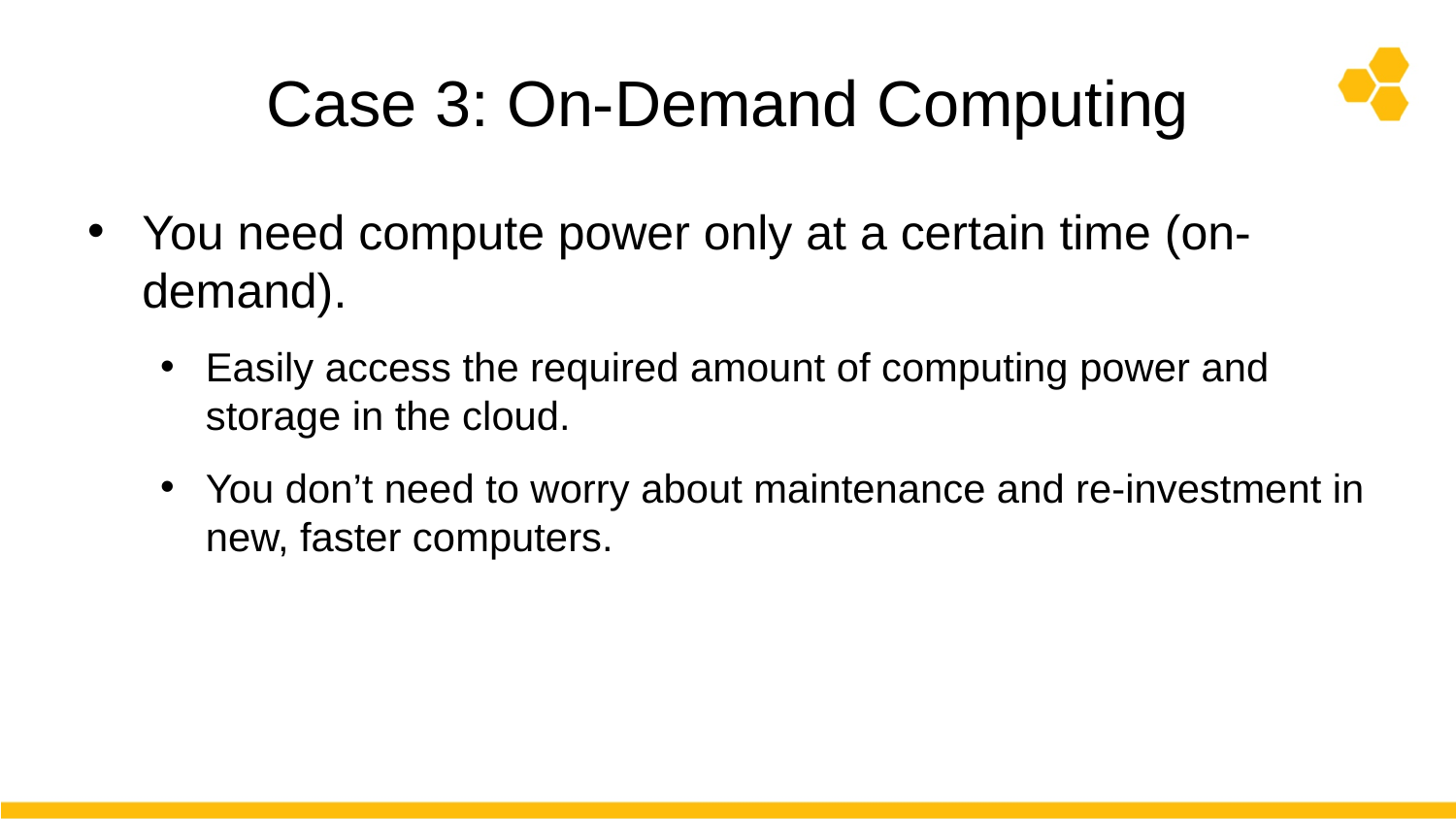

# Case 3: On-Demand Computing
You need compute power only at a certain time (on-demand).
Easily access the required amount of computing power and storage in the cloud.
You don’t need to worry about maintenance and re-investment in new, faster computers.